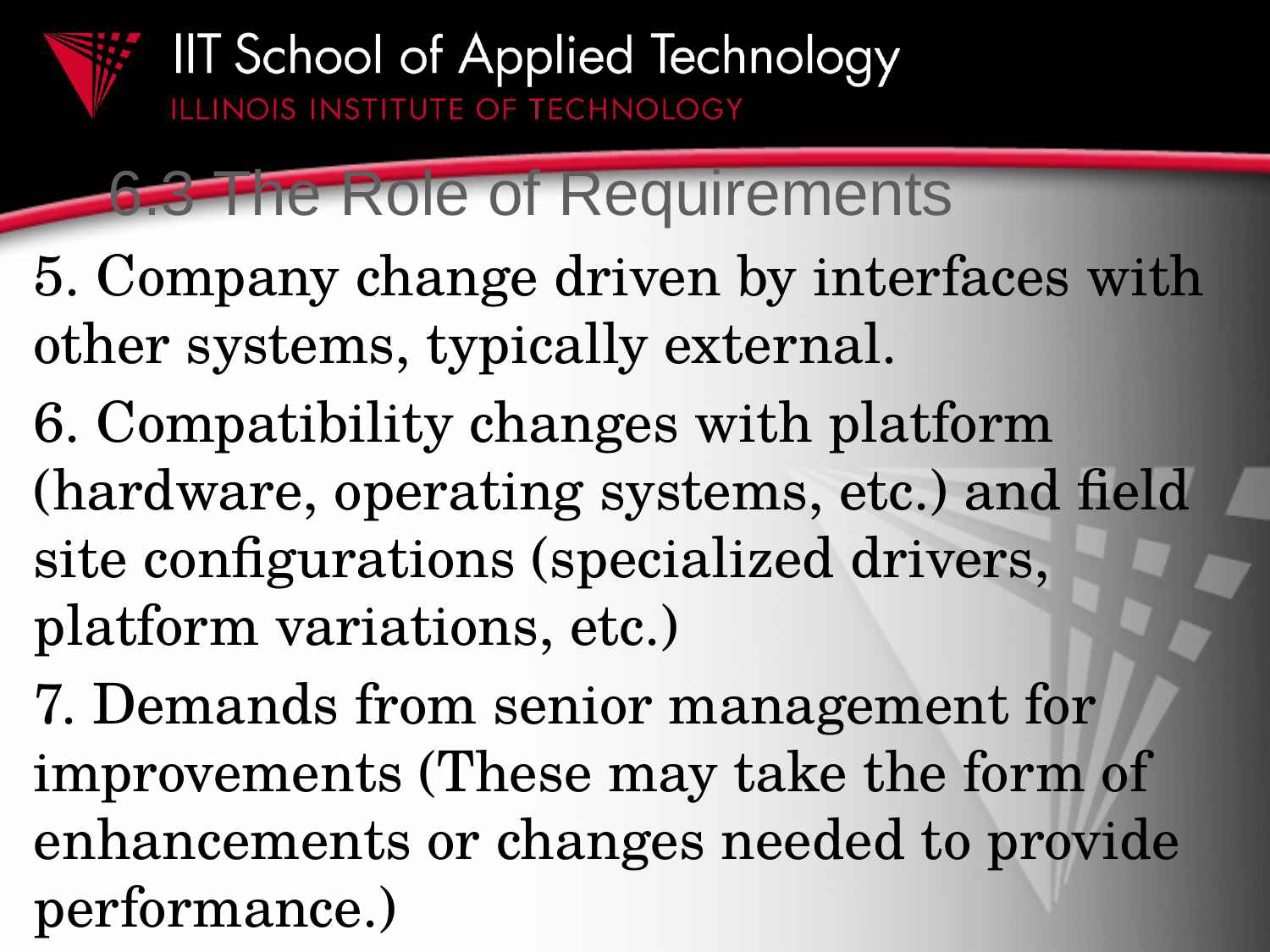

# 6.3 The Role of Requirements
5. Company change driven by interfaces with other systems, typically external.
6. Compatibility changes with platform (hardware, operating systems, etc.) and field site configurations (specialized drivers, platform variations, etc.)
7. Demands from senior management for improvements (These may take the form of enhancements or changes needed to provide performance.)